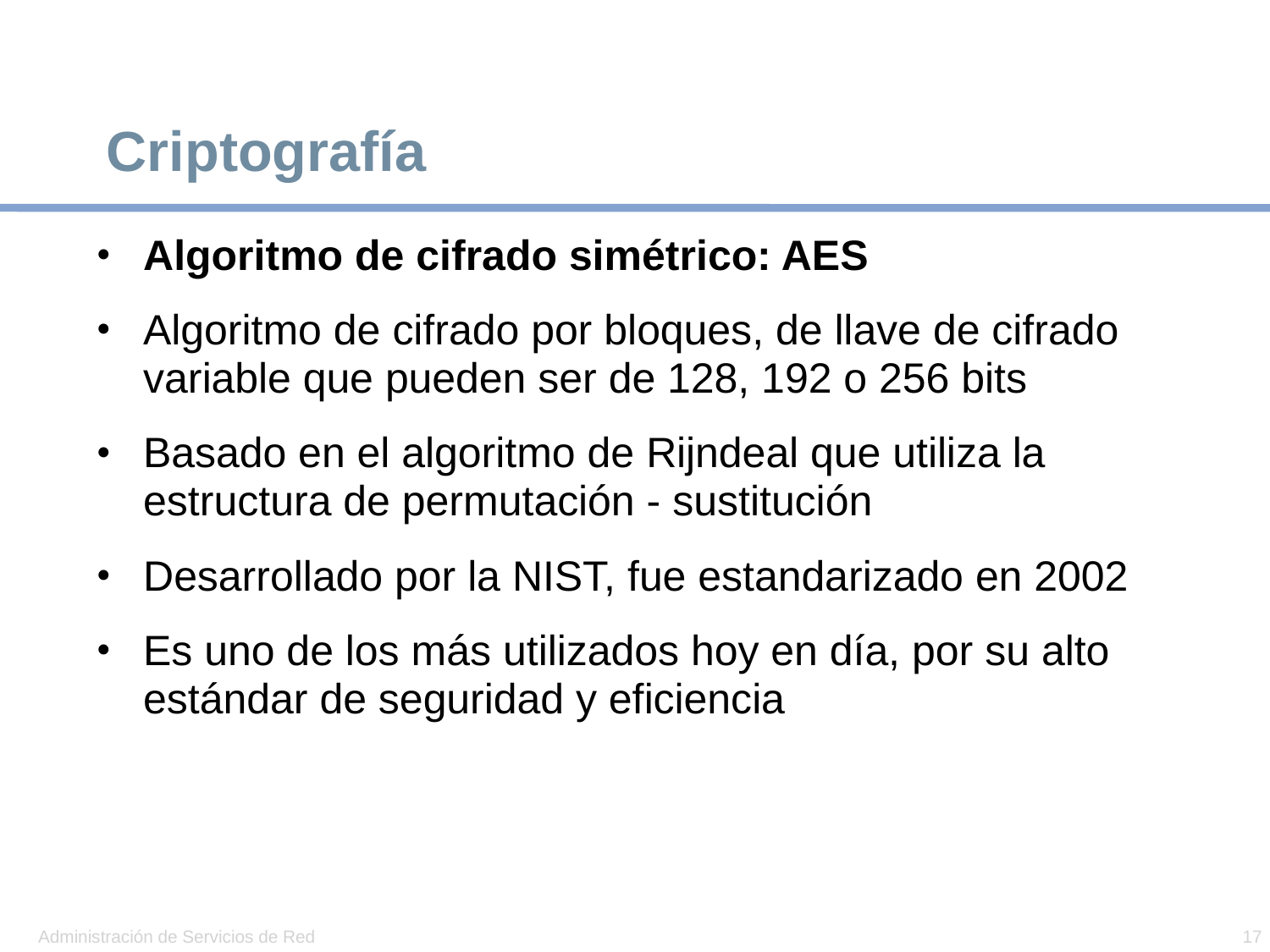

# Criptografía
Algoritmo de cifrado simétrico: AES
Algoritmo de cifrado por bloques, de llave de cifrado variable que pueden ser de 128, 192 o 256 bits
Basado en el algoritmo de Rijndeal que utiliza la estructura de permutación - sustitución
Desarrollado por la NIST, fue estandarizado en 2002
Es uno de los más utilizados hoy en día, por su alto estándar de seguridad y eficiencia